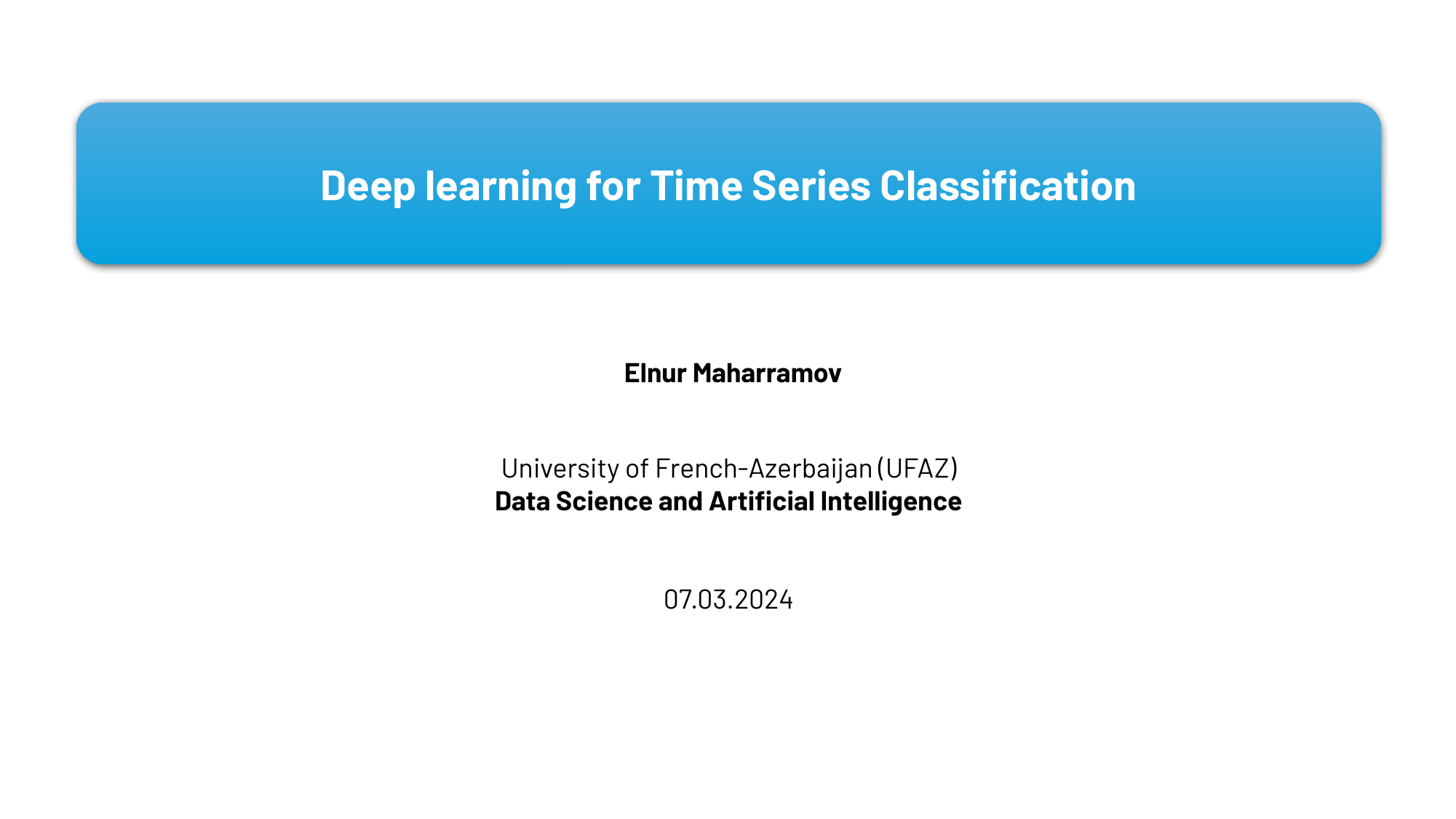

Deep learning for Time Series Classification
Elnur Maharramov
University of French-Azerbaijan (UFAZ)
Data Science and Artificial Intelligence

07.03.2024